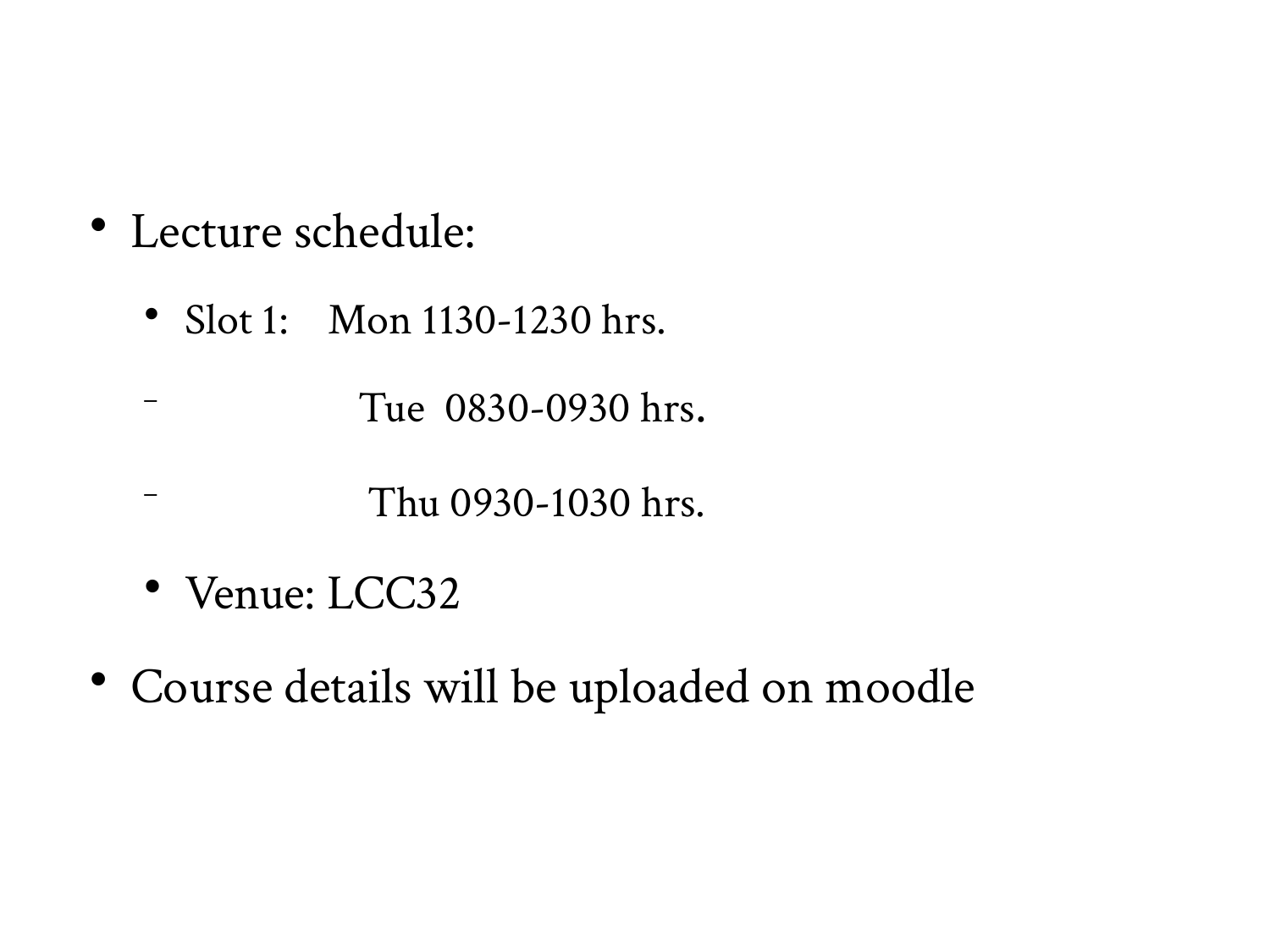

# Lecture schedule:
Slot 1:    Mon 1130-1230 hrs.
                Tue  0830-0930 hrs.
                Thu 0930-1030 hrs.
Venue: LCC32
Course details will be uploaded on moodle